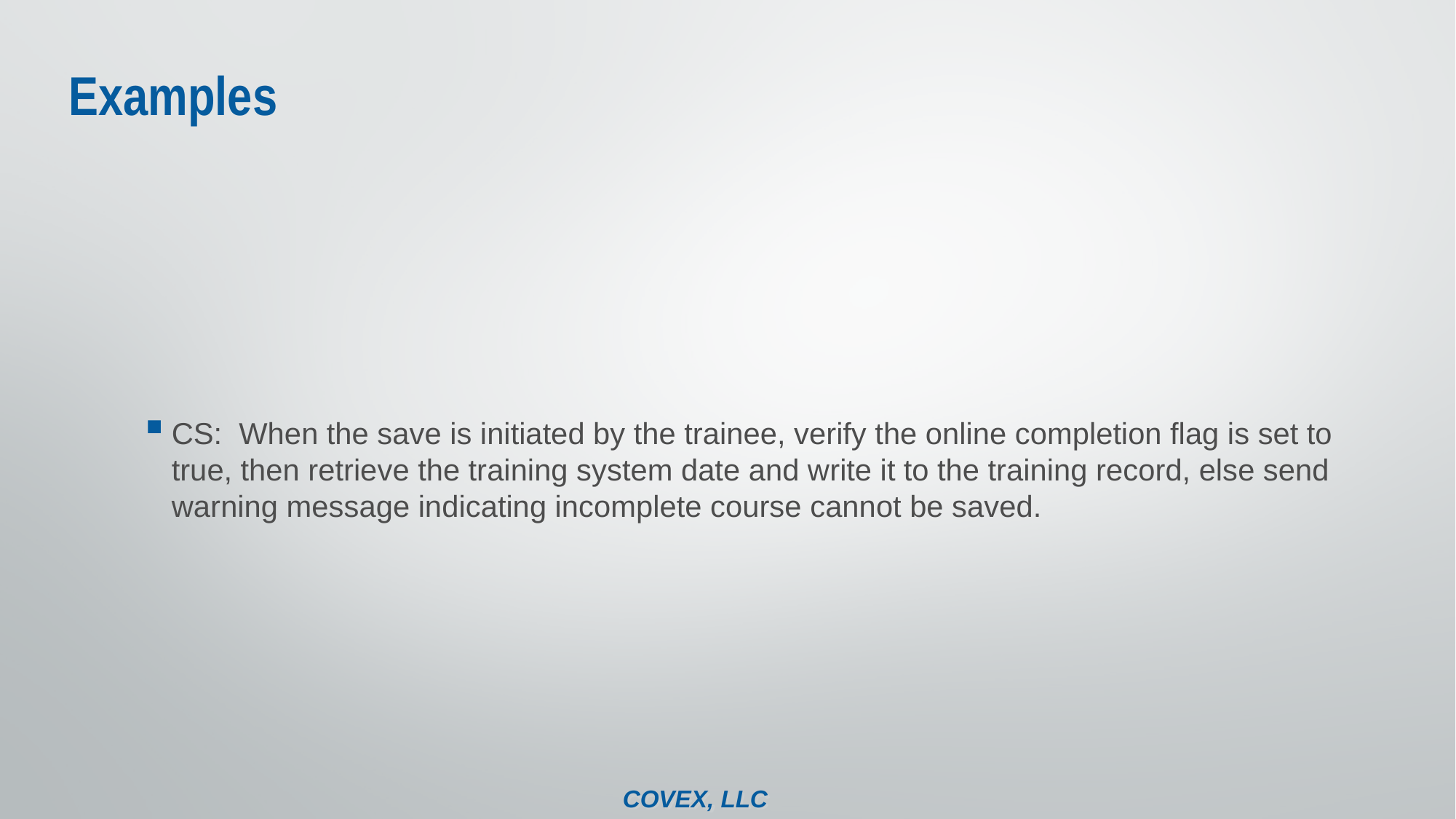

# Examples

CS:  When the save is initiated by the trainee, verify the online completion flag is set to true, then retrieve the training system date and write it to the training record, else send warning message indicating incomplete course cannot be saved.